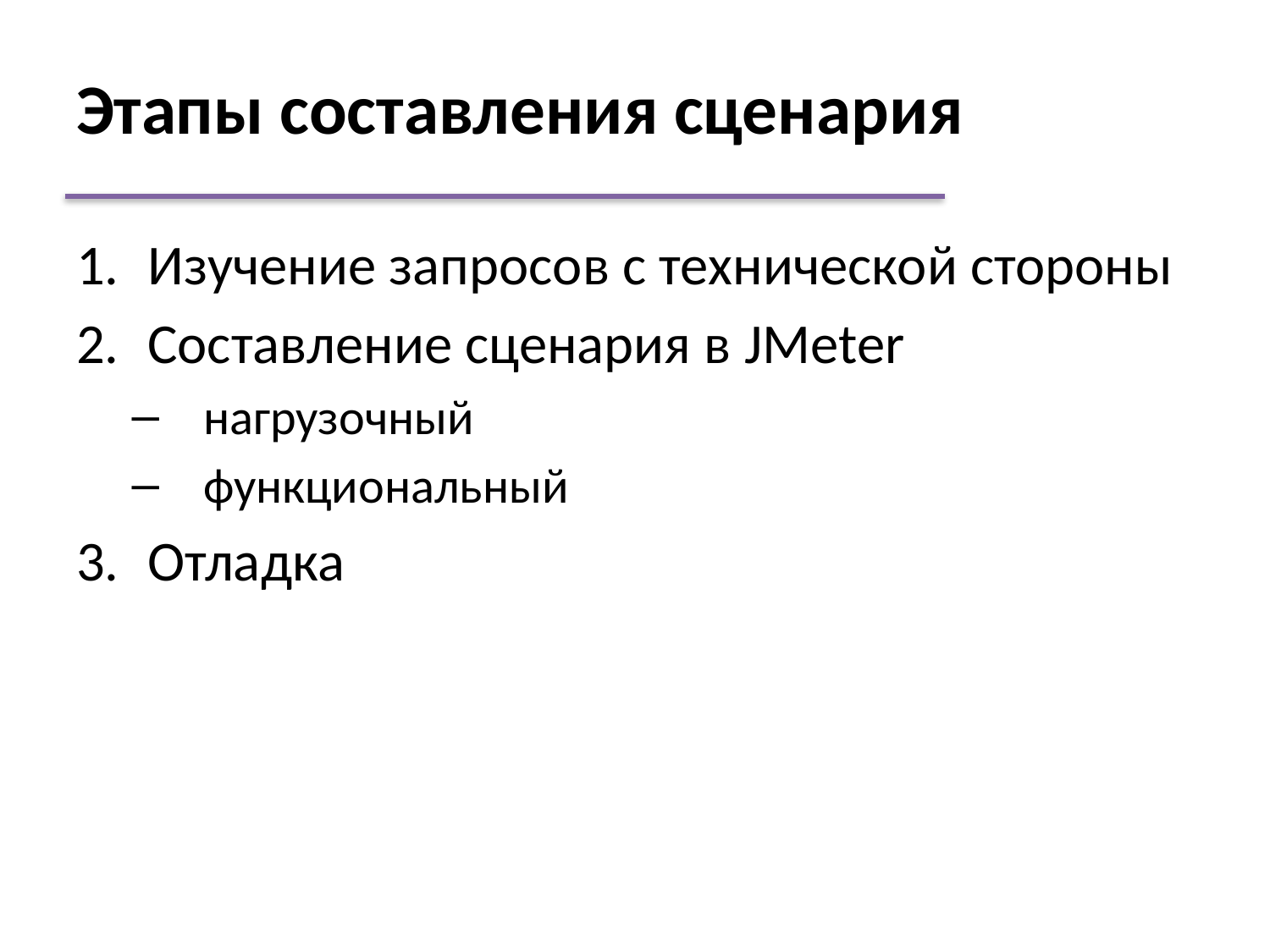

# Этапы составления сценария
Изучение запросов с технической стороны
Составление сценария в JMeter
нагрузочный
функциональный
Отладка